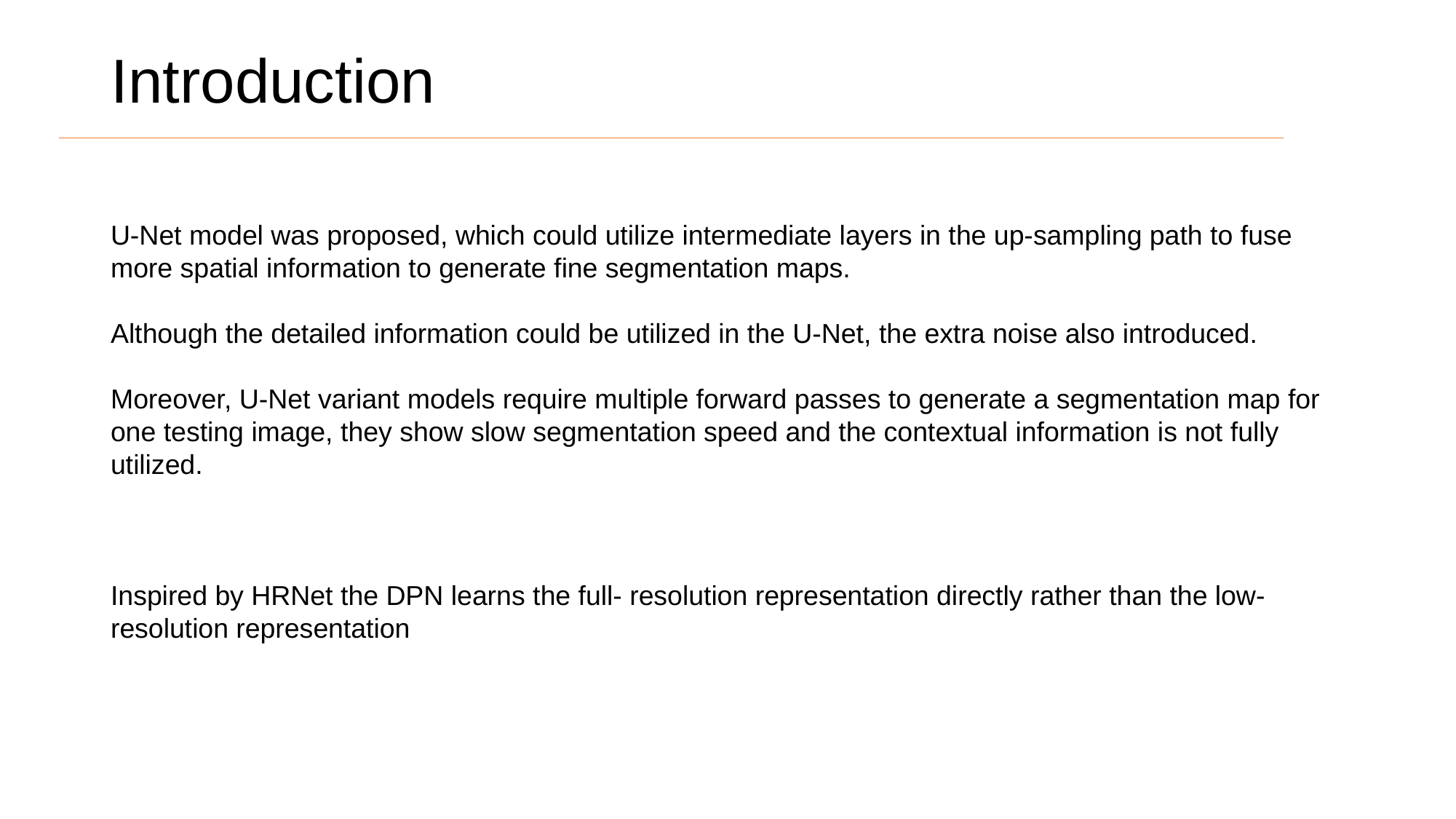

# Introduction
U-Net model was proposed, which could utilize intermediate layers in the up-sampling path to fuse more spatial information to generate fine segmentation maps.
Although the detailed information could be utilized in the U-Net, the extra noise also introduced.

Moreover, U-Net variant models require multiple forward passes to generate a segmentation map for one testing image, they show slow segmentation speed and the contextual information is not fully utilized.

Inspired by HRNet the DPN learns the full- resolution representation directly rather than the low-resolution representation